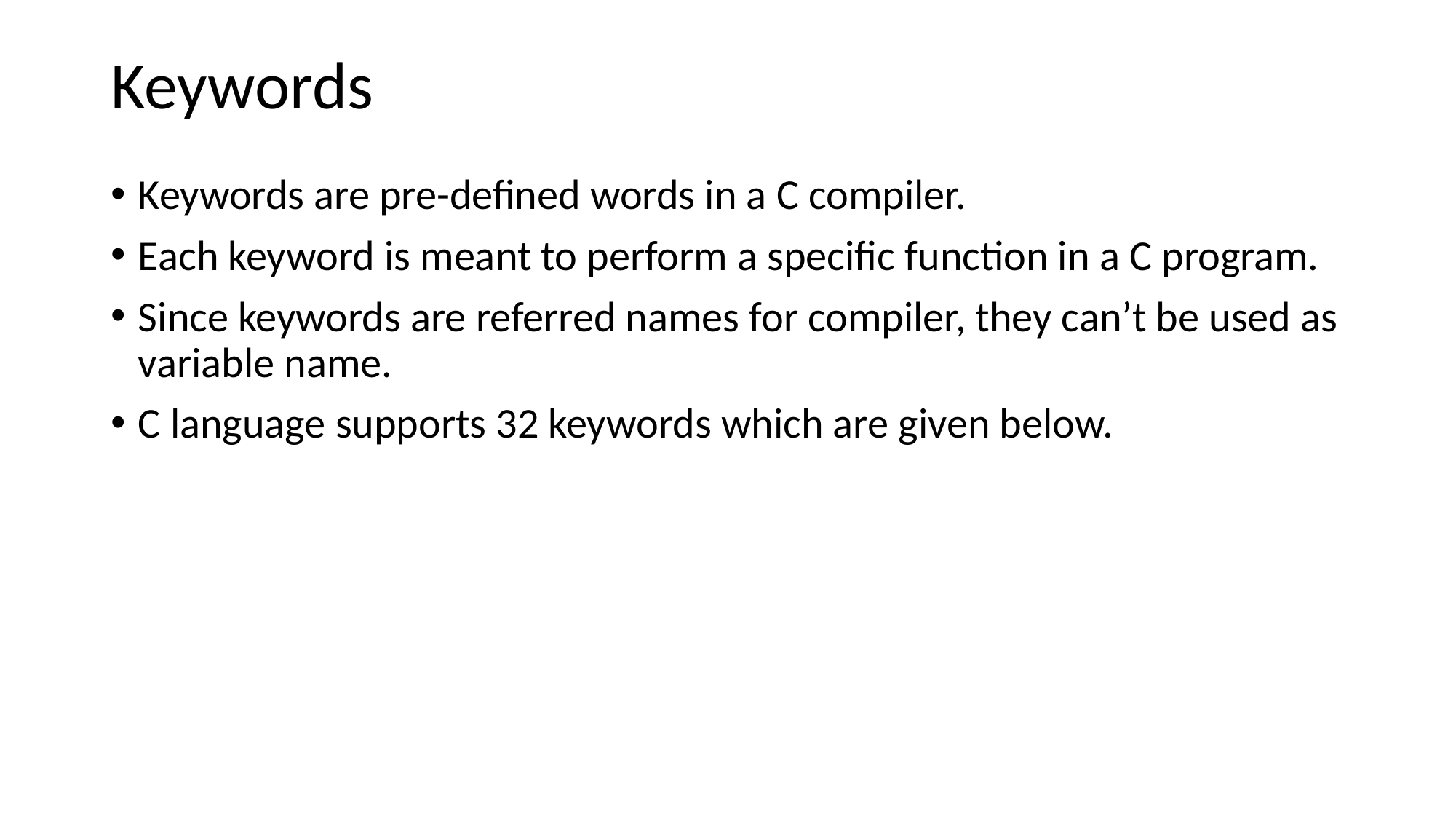

# Keywords
Keywords are pre-defined words in a C compiler.
Each keyword is meant to perform a specific function in a C program.
Since keywords are referred names for compiler, they can’t be used as variable name.
C language supports 32 keywords which are given below.